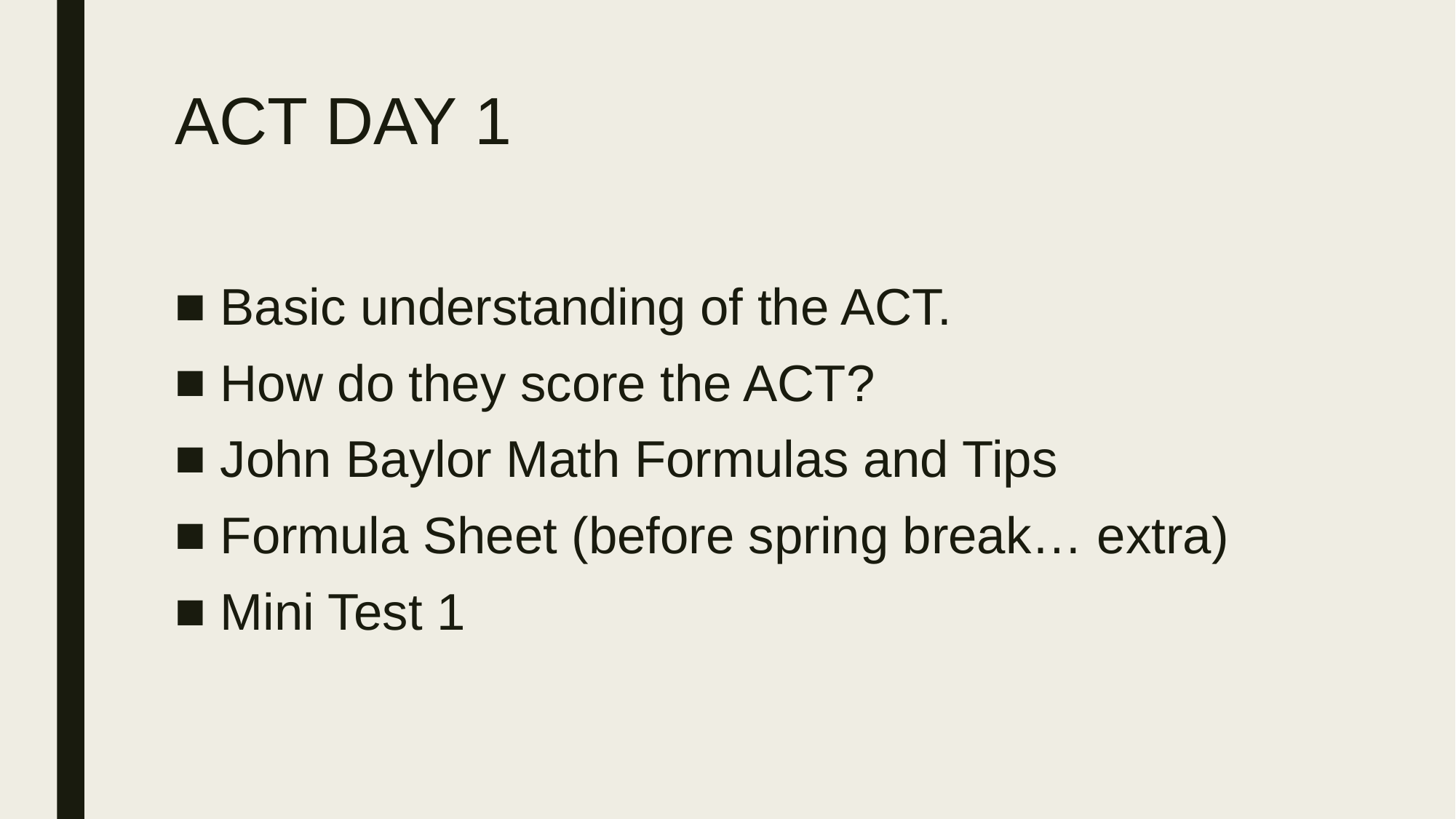

# ACT DAY 1
Basic understanding of the ACT.
How do they score the ACT?
John Baylor Math Formulas and Tips
Formula Sheet (before spring break… extra)
Mini Test 1